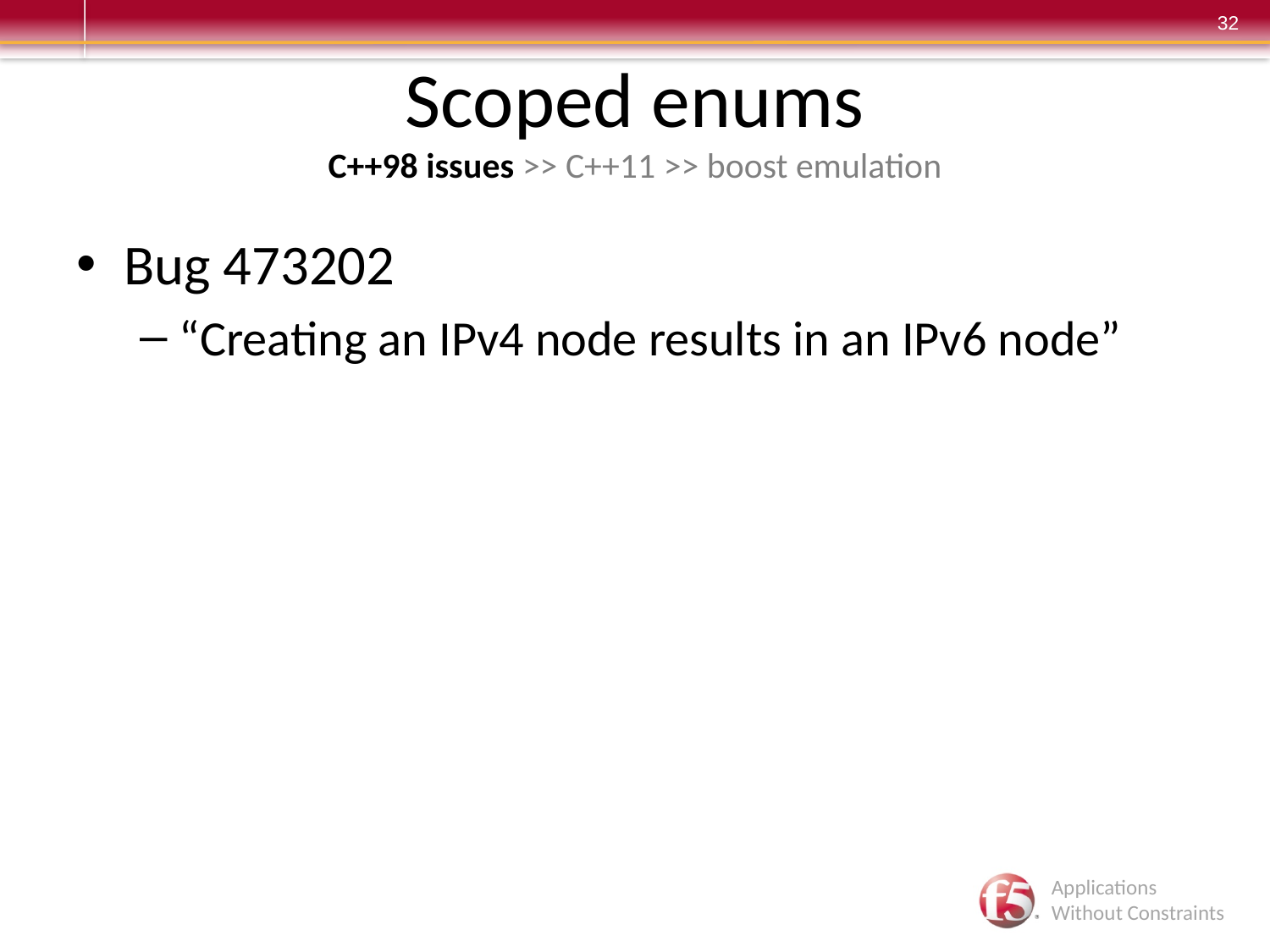

# Scoped enums C++98 issues >> C++11 >> boost emulation
Bug 473202
“Creating an IPv4 node results in an IPv6 node”